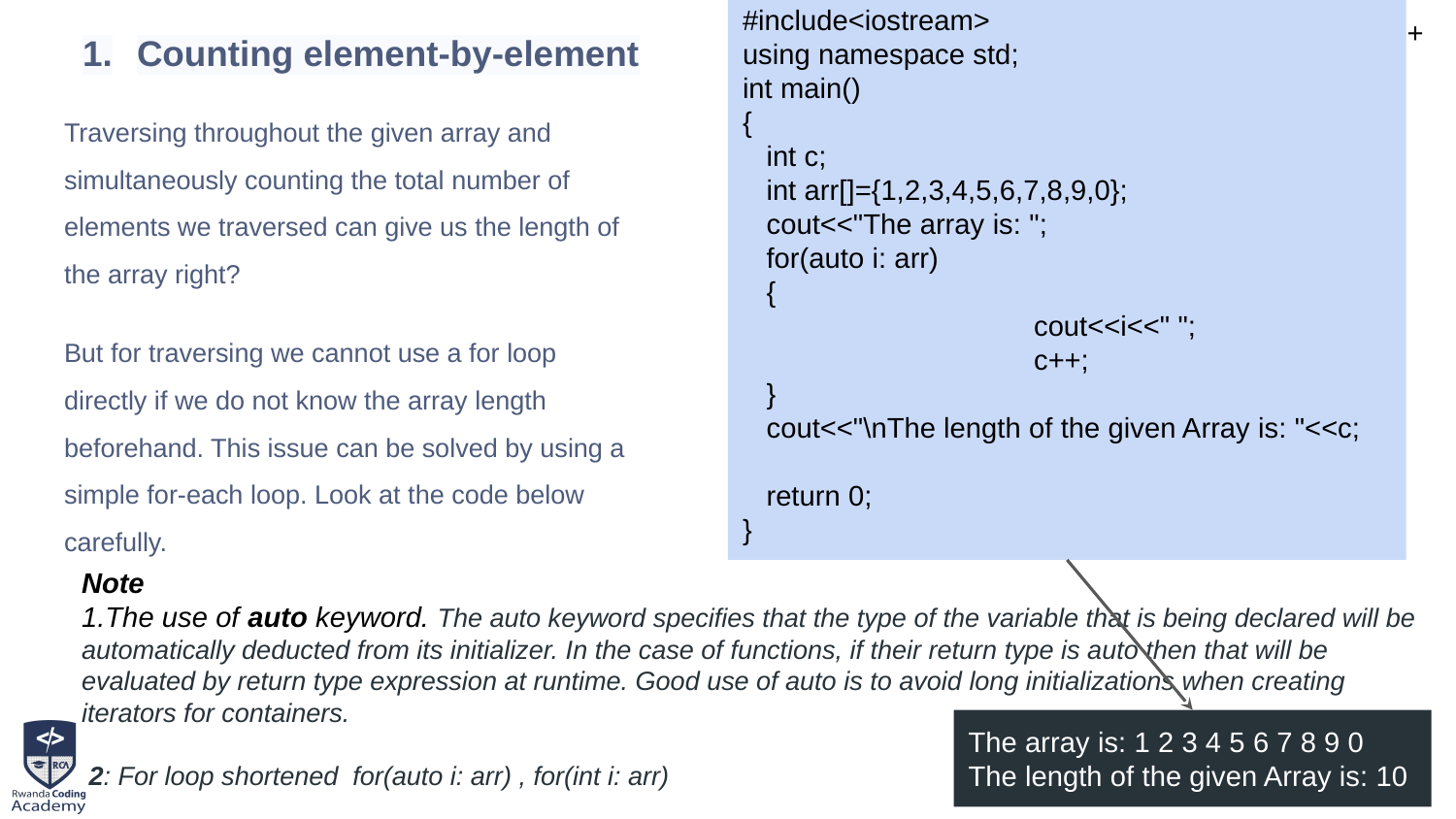

#include<iostream>
using namespace std;
int main()
{
   int c;
   int arr[]={1,2,3,4,5,6,7,8,9,0};
   cout<<"The array is: ";
   for(auto i: arr)
   {
   		cout<<i<<" ";
   		c++;
   }
   cout<<"\nThe length of the given Array is: "<<c;

   return 0;
}
# Counting element-by-element

Traversing throughout the given array and simultaneously counting the total number of elements we traversed can give us the length of the array right?
But for traversing we cannot use a for loop directly if we do not know the array length beforehand. This issue can be solved by using a simple for-each loop. Look at the code below carefully.
Note
1.The use of auto keyword. The auto keyword specifies that the type of the variable that is being declared will be automatically deducted from its initializer. In the case of functions, if their return type is auto then that will be evaluated by return type expression at runtime. Good use of auto is to avoid long initializations when creating iterators for containers.

 2: For loop shortened  for(auto i: arr) , for(int i: arr)
The array is: 1 2 3 4 5 6 7 8 9 0
The length of the given Array is: 10